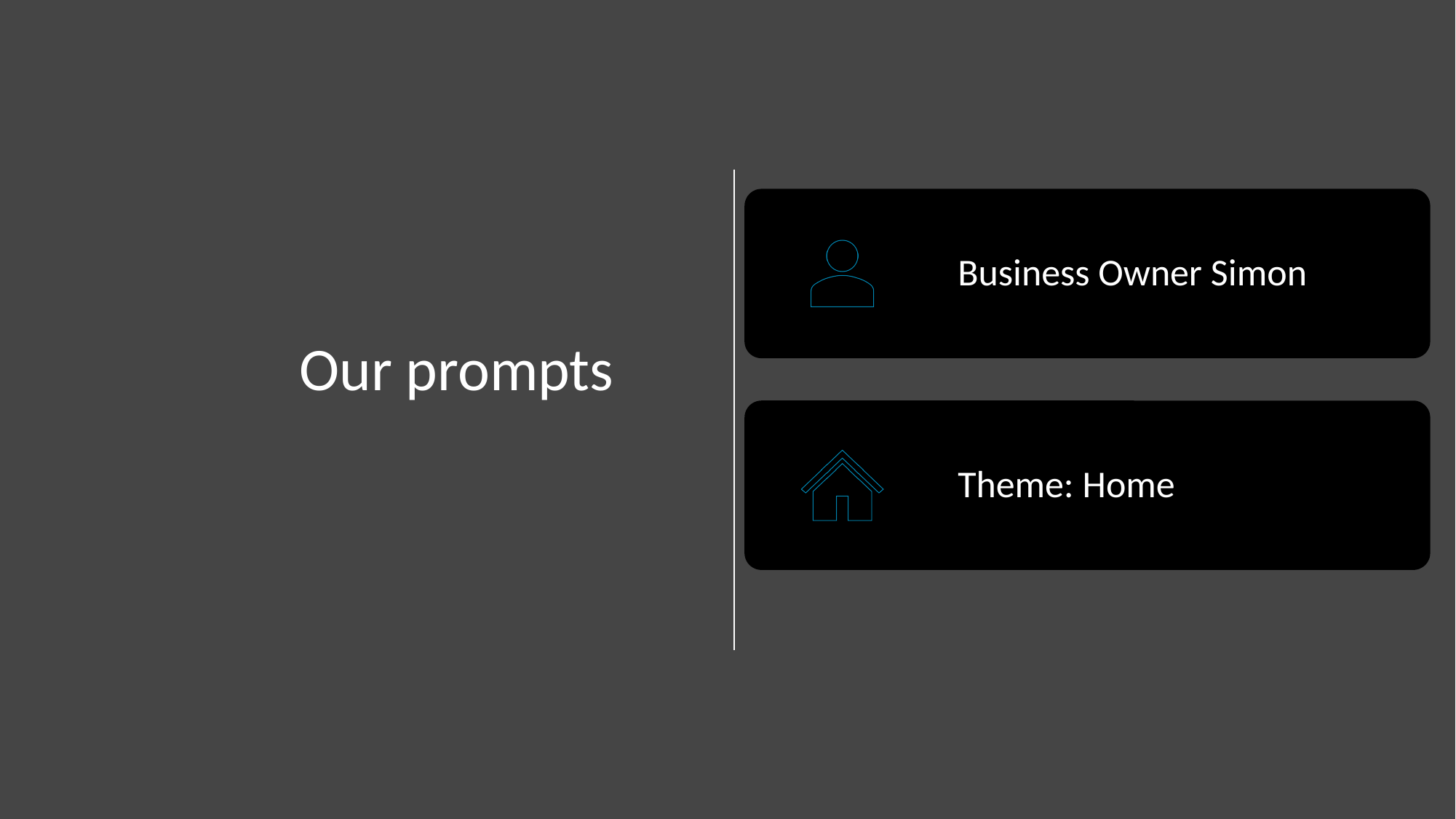

Business Owner Simon
Theme: Home
Our prompts